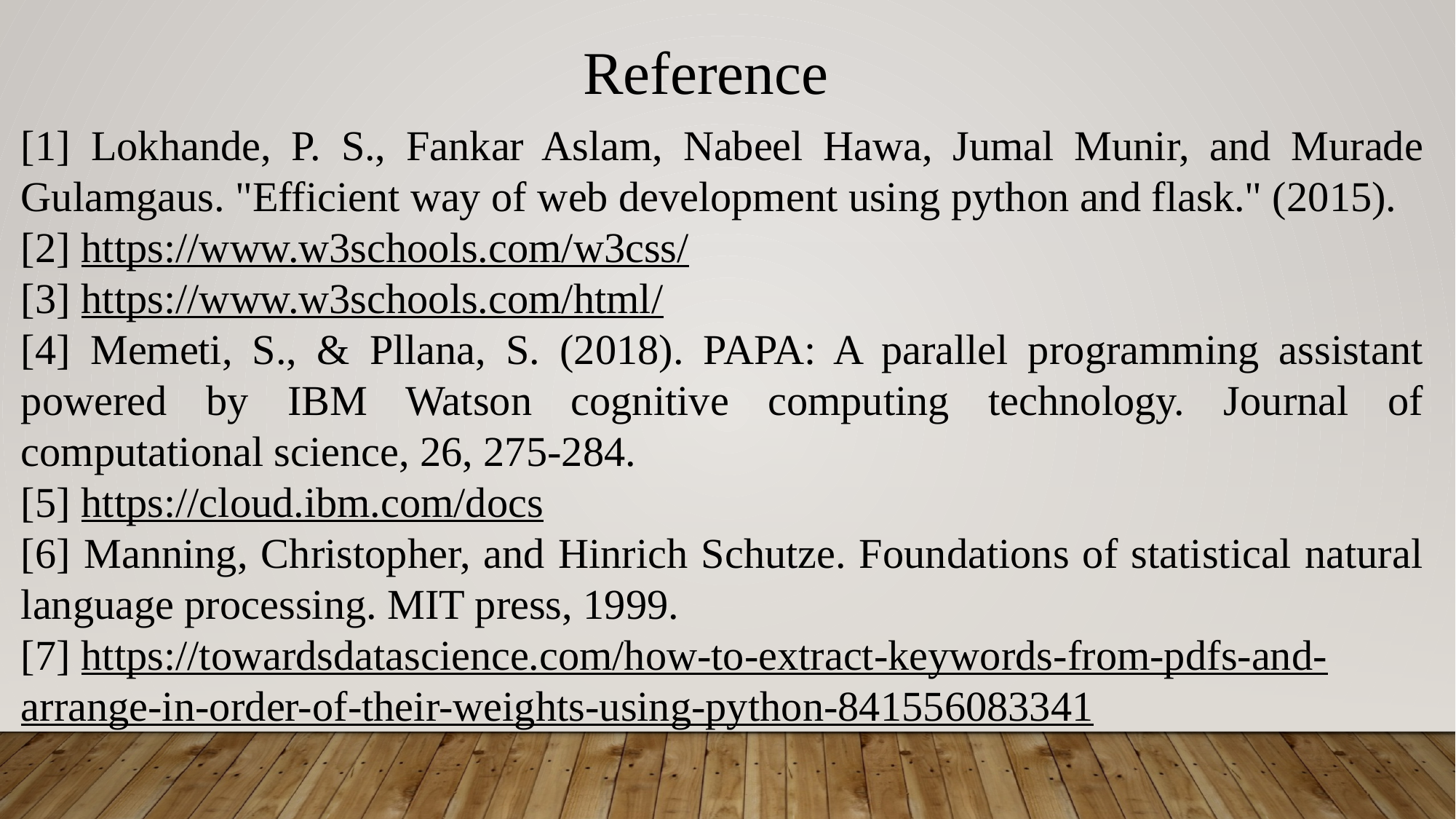

Reference
[1] Lokhande, P. S., Fankar Aslam, Nabeel Hawa, Jumal Munir, and Murade Gulamgaus. "Efficient way of web development using python and flask." (2015).
[2] https://www.w3schools.com/w3css/
[3] https://www.w3schools.com/html/
[4] Memeti, S., & Pllana, S. (2018). PAPA: A parallel programming assistant powered by IBM Watson cognitive computing technology. Journal of computational science, 26, 275-284.
[5] https://cloud.ibm.com/docs
[6] Manning, Christopher, and Hinrich Schutze. Foundations of statistical natural language processing. MIT press, 1999.
[7] https://towardsdatascience.com/how-to-extract-keywords-from-pdfs-and-arrange-in-order-of-their-weights-using-python-841556083341